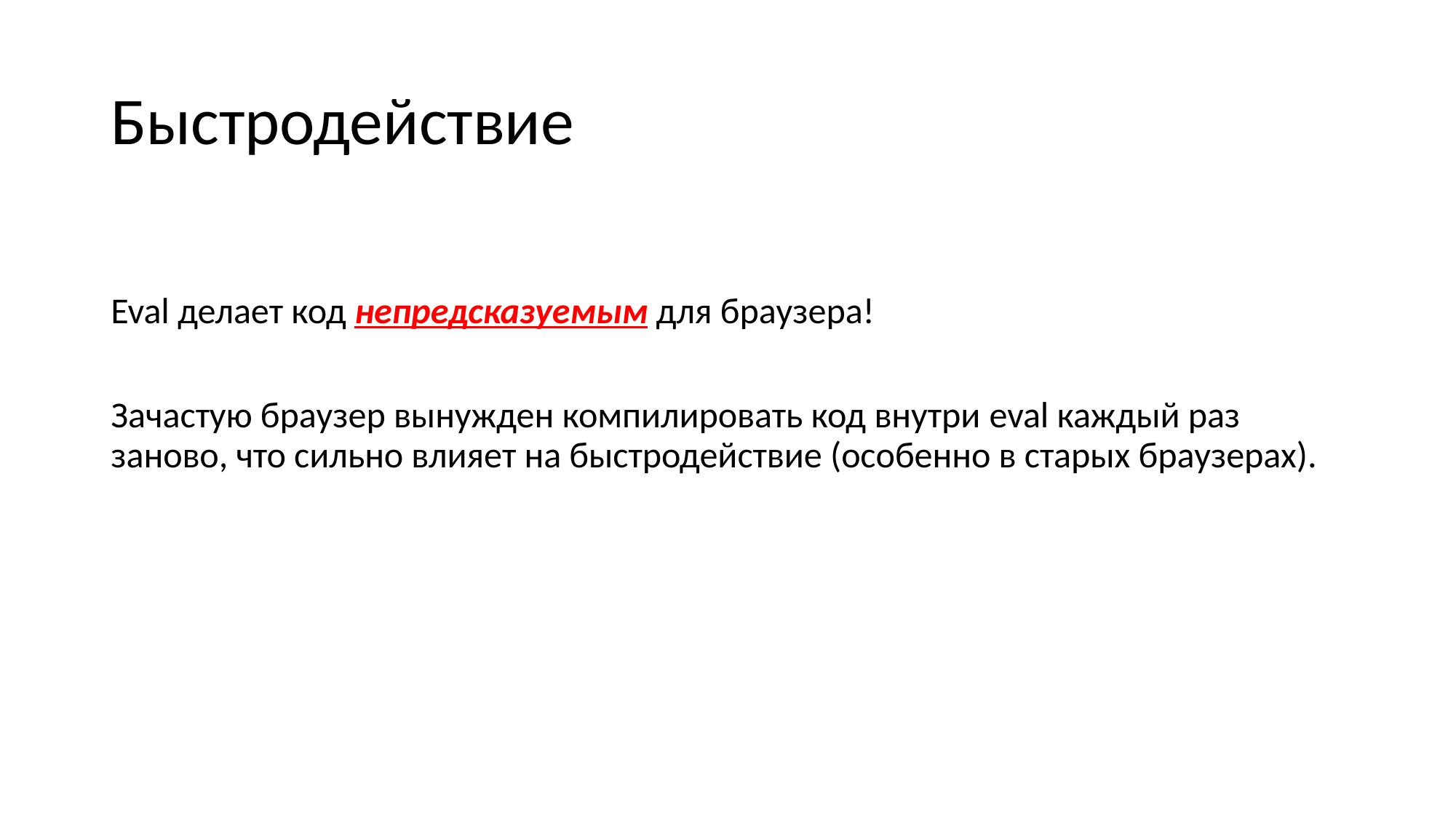

# Быстродействие
Eval делает код непредсказуемым для браузера!

Зачастую браузер вынужден компилировать код внутри eval каждый раз заново, что сильно влияет на быстродействие (особенно в старых браузерах).